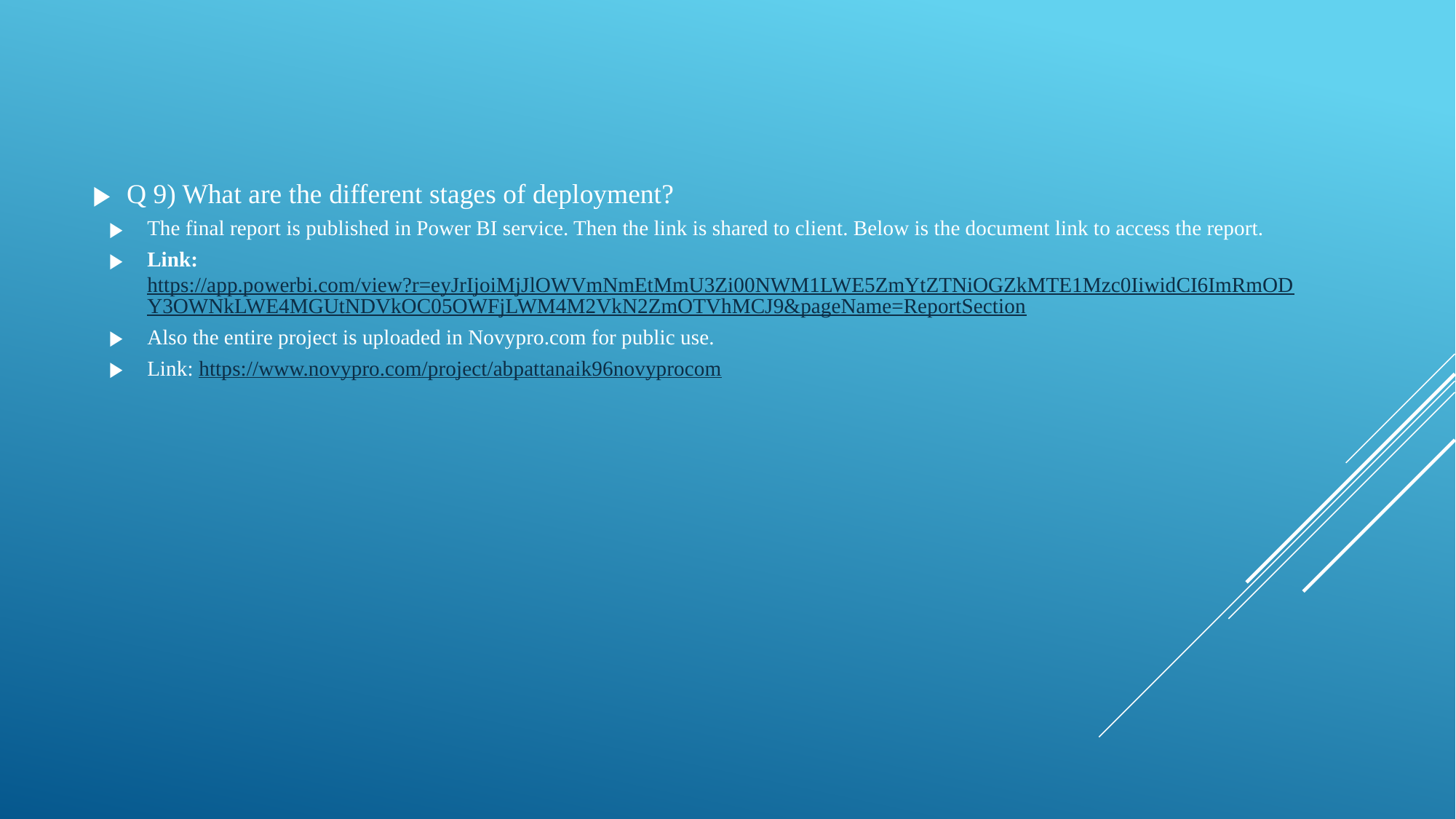

Q 9) What are the different stages of deployment?
The final report is published in Power BI service. Then the link is shared to client. Below is the document link to access the report.
Link: https://app.powerbi.com/view?r=eyJrIjoiMjJlOWVmNmEtMmU3Zi00NWM1LWE5ZmYtZTNiOGZkMTE1Mzc0IiwidCI6ImRmODY3OWNkLWE4MGUtNDVkOC05OWFjLWM4M2VkN2ZmOTVhMCJ9&pageName=ReportSection
Also the entire project is uploaded in Novypro.com for public use.
Link: https://www.novypro.com/project/abpattanaik96novyprocom